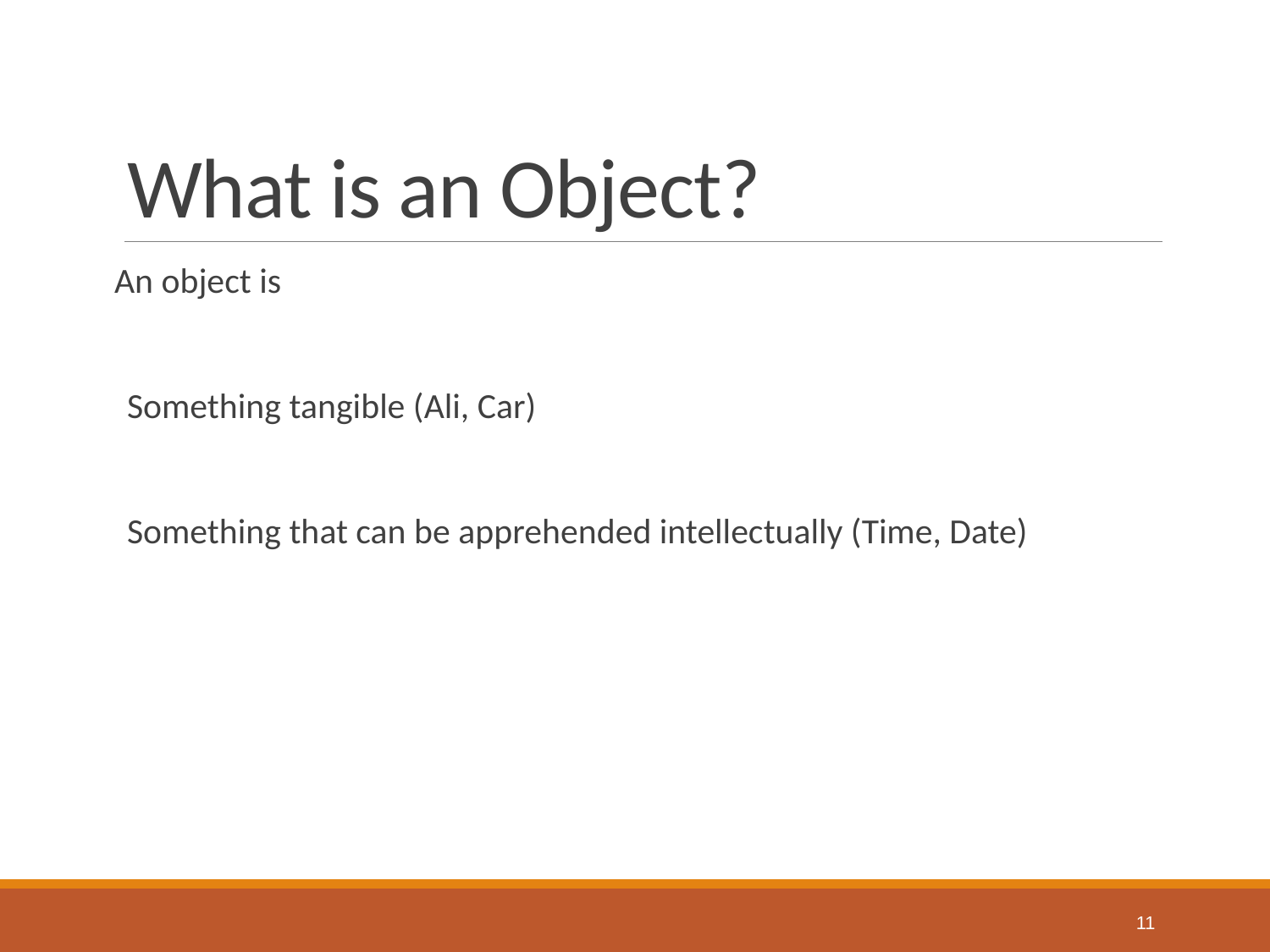

# What is an Object?
An object is

Something tangible (Ali, Car)

Something that can be apprehended intellectually (Time, Date)
11